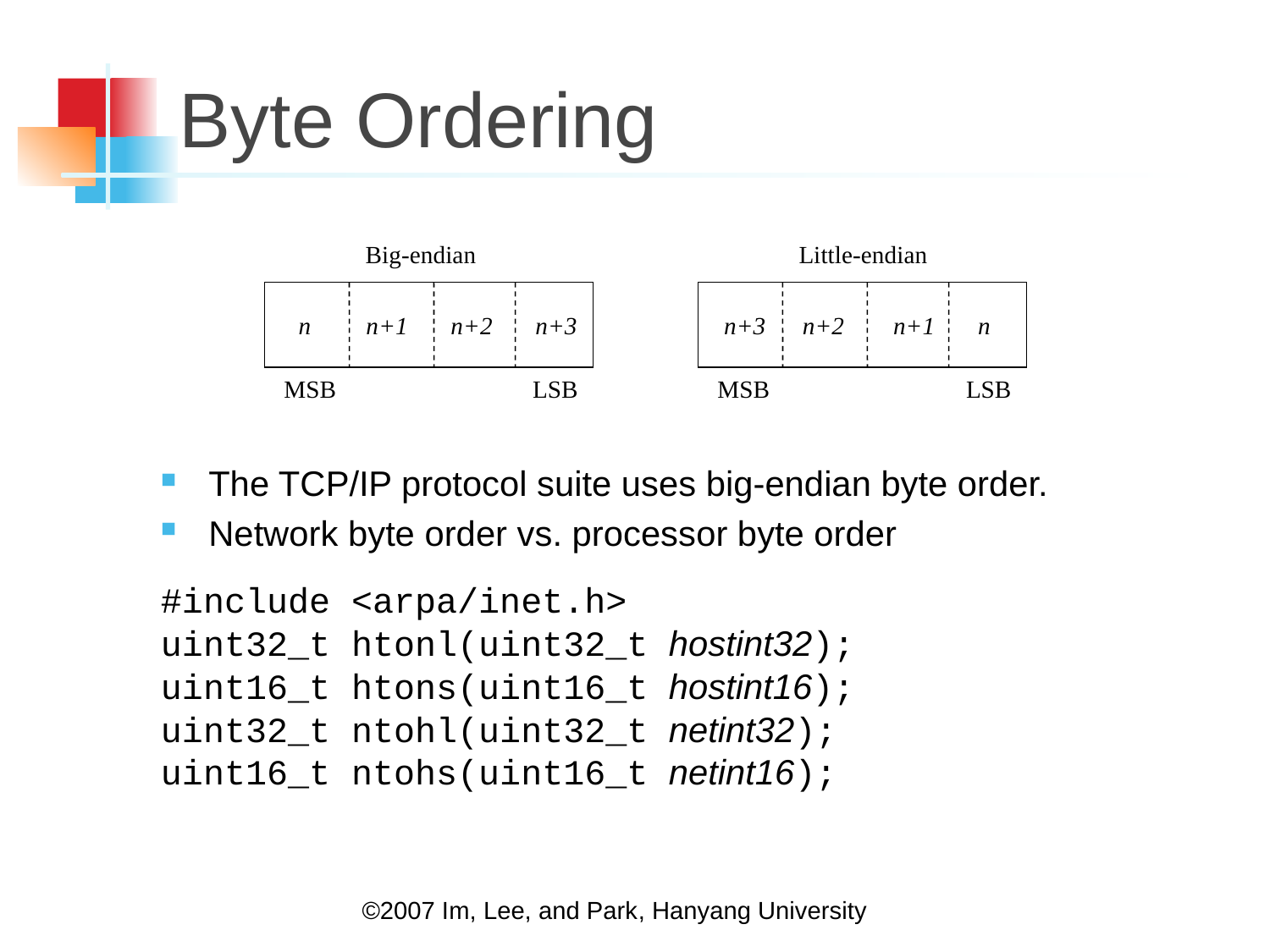

# Byte Ordering
Big-endian
Little-endian

n         n+1       n+2       n+3
n+3      n+2        n+1       n
MSB                                LSB
MSB                                LSB
The TCP/IP protocol suite uses big-endian byte order.
Network byte order vs. processor byte order

#include <arpa/inet.h>
uint32_t htonl(uint32_t hostint32);
uint16_t htons(uint16_t hostint16);
uint32_t ntohl(uint32_t netint32);
uint16_t ntohs(uint16_t netint16);
©2007 Im, Lee, and Park, Hanyang University